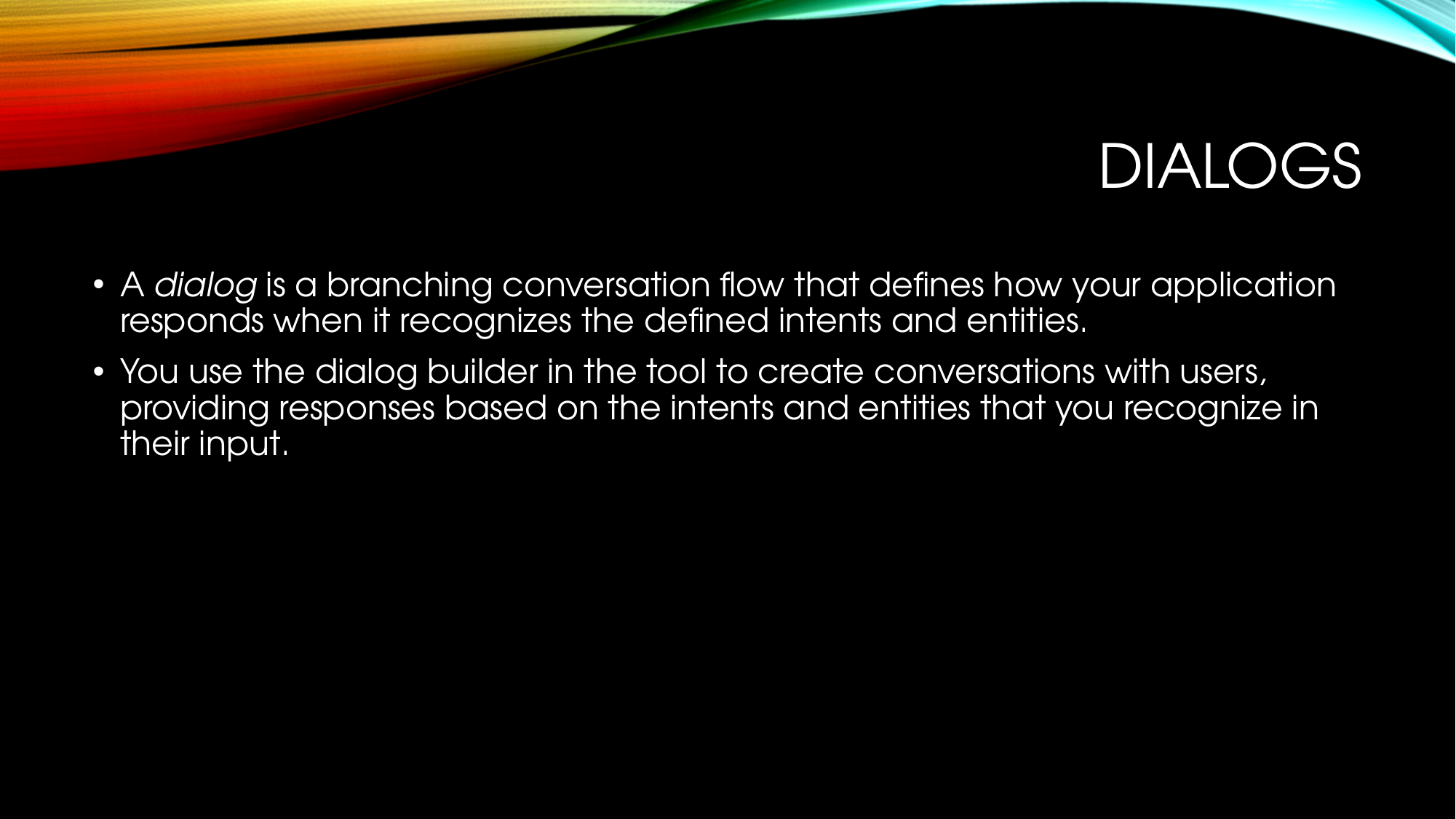

# dialogs
A dialog is a branching conversation flow that defines how your application responds when it recognizes the defined intents and entities.
You use the dialog builder in the tool to create conversations with users, providing responses based on the intents and entities that you recognize in their input.